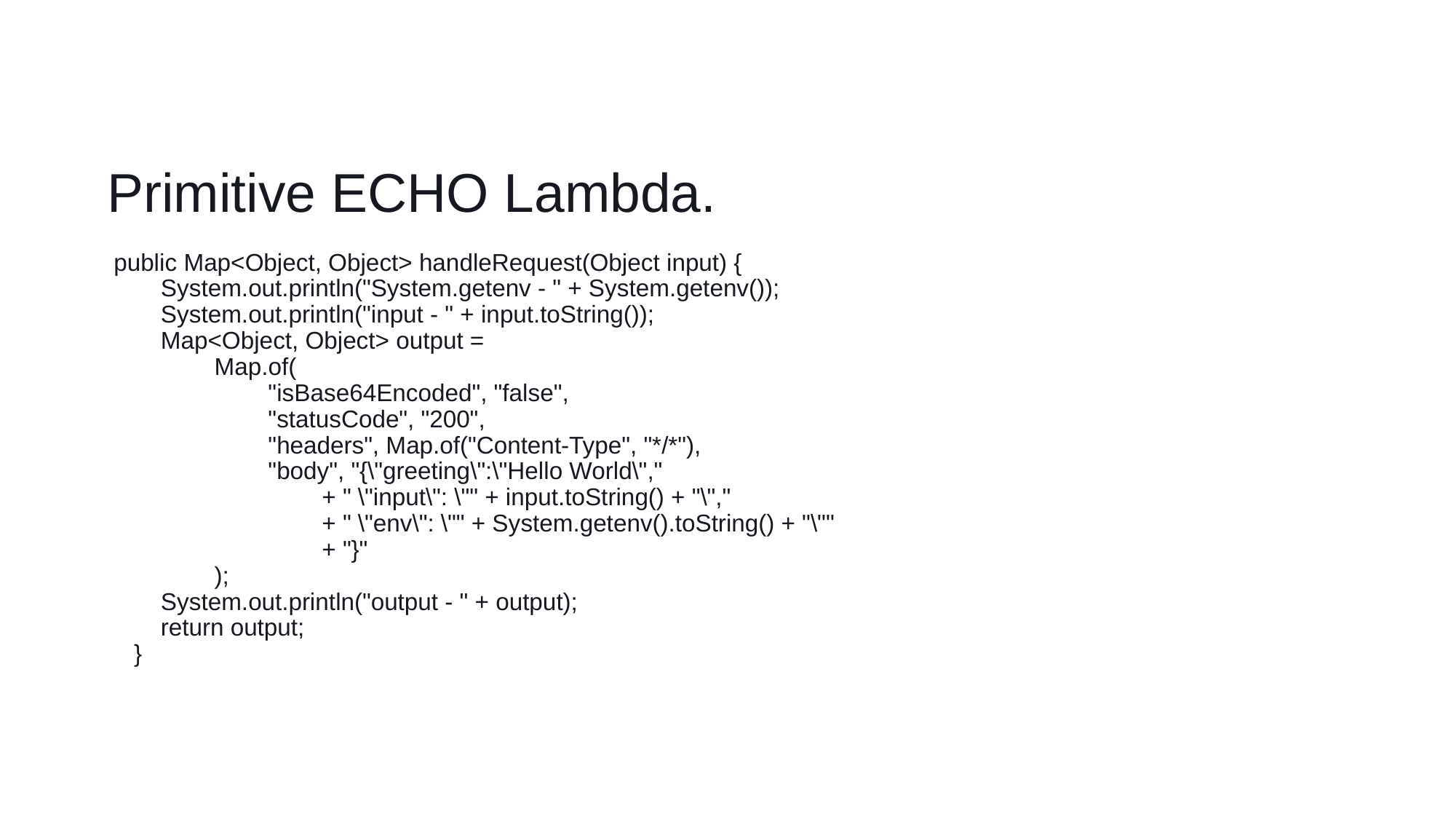

# Primitive ECHO Lambda. public Map<Object, Object> handleRequest(Object input) { System.out.println("System.getenv - " + System.getenv()); System.out.println("input - " + input.toString()); Map<Object, Object> output = Map.of( "isBase64Encoded", "false", "statusCode", "200", "headers", Map.of("Content-Type", "*/*"), "body", "{\"greeting\":\"Hello World\"," + " \"input\": \"" + input.toString() + "\"," + " \"env\": \"" + System.getenv().toString() + "\"" + "}" ); System.out.println("output - " + output); return output; }